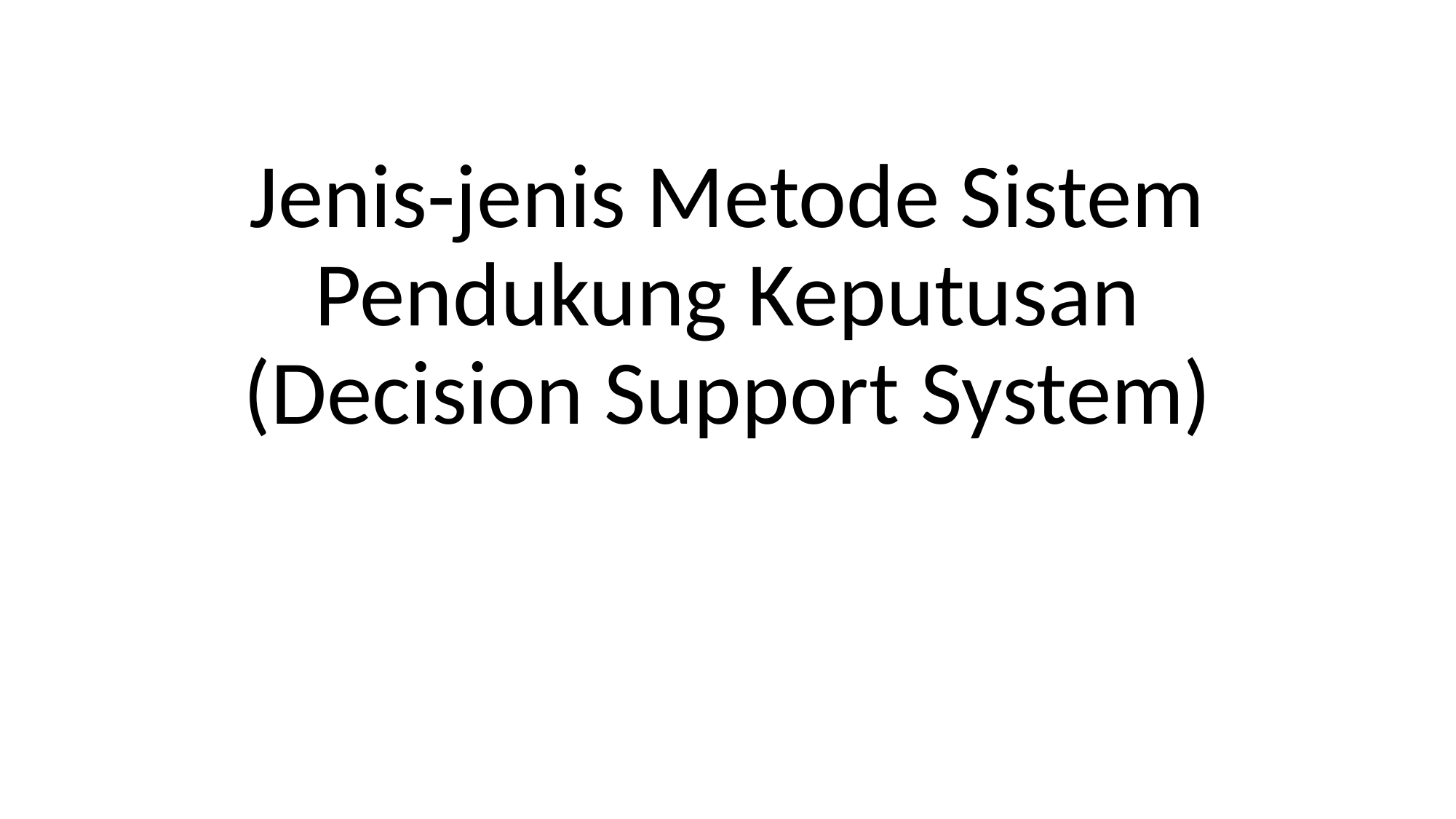

# Jenis-jenis Metode Sistem Pendukung Keputusan (Decision Support System)